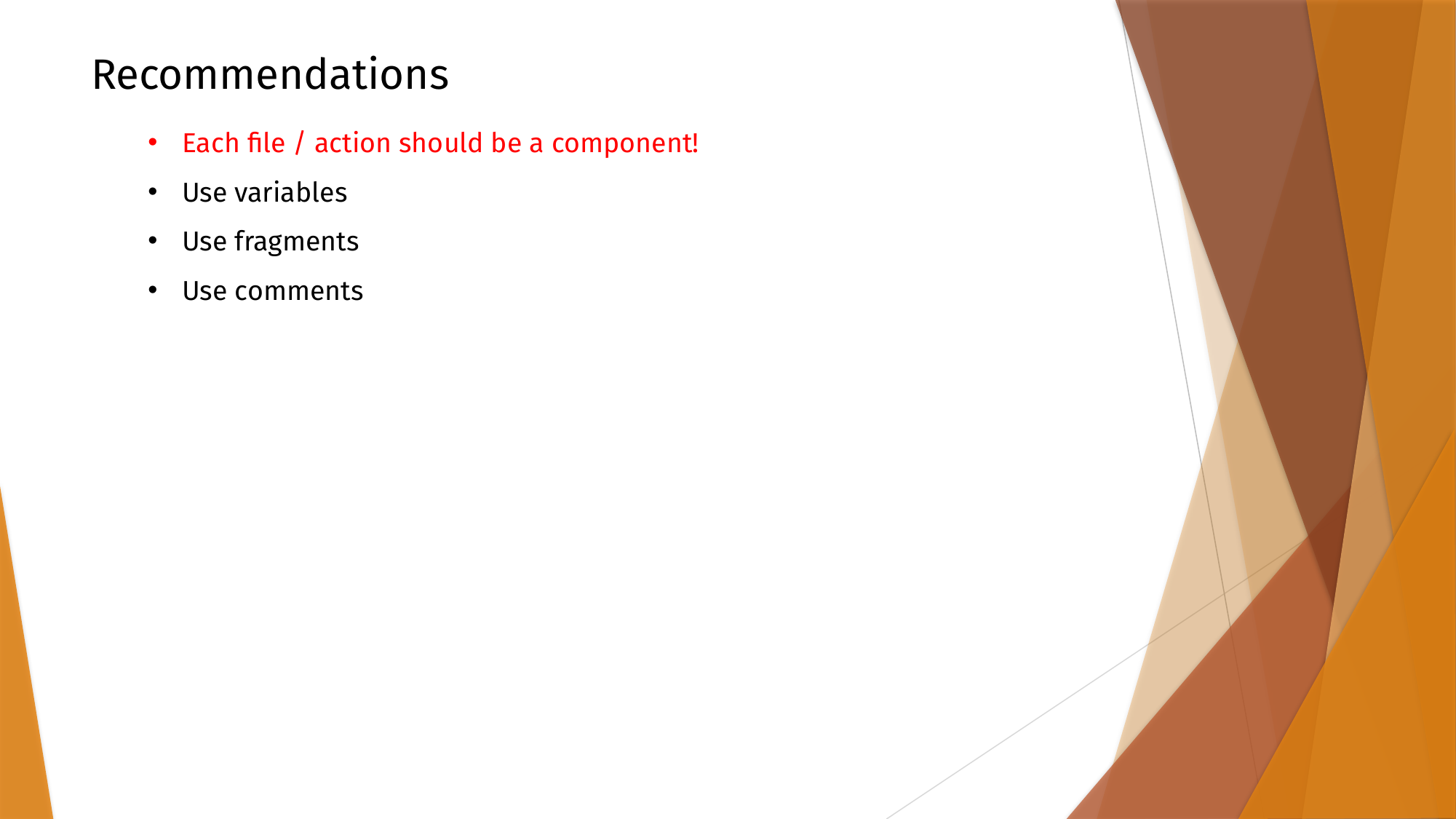

Recommendations
Each file / action should be a component!
Use variables
Use fragments
Use comments